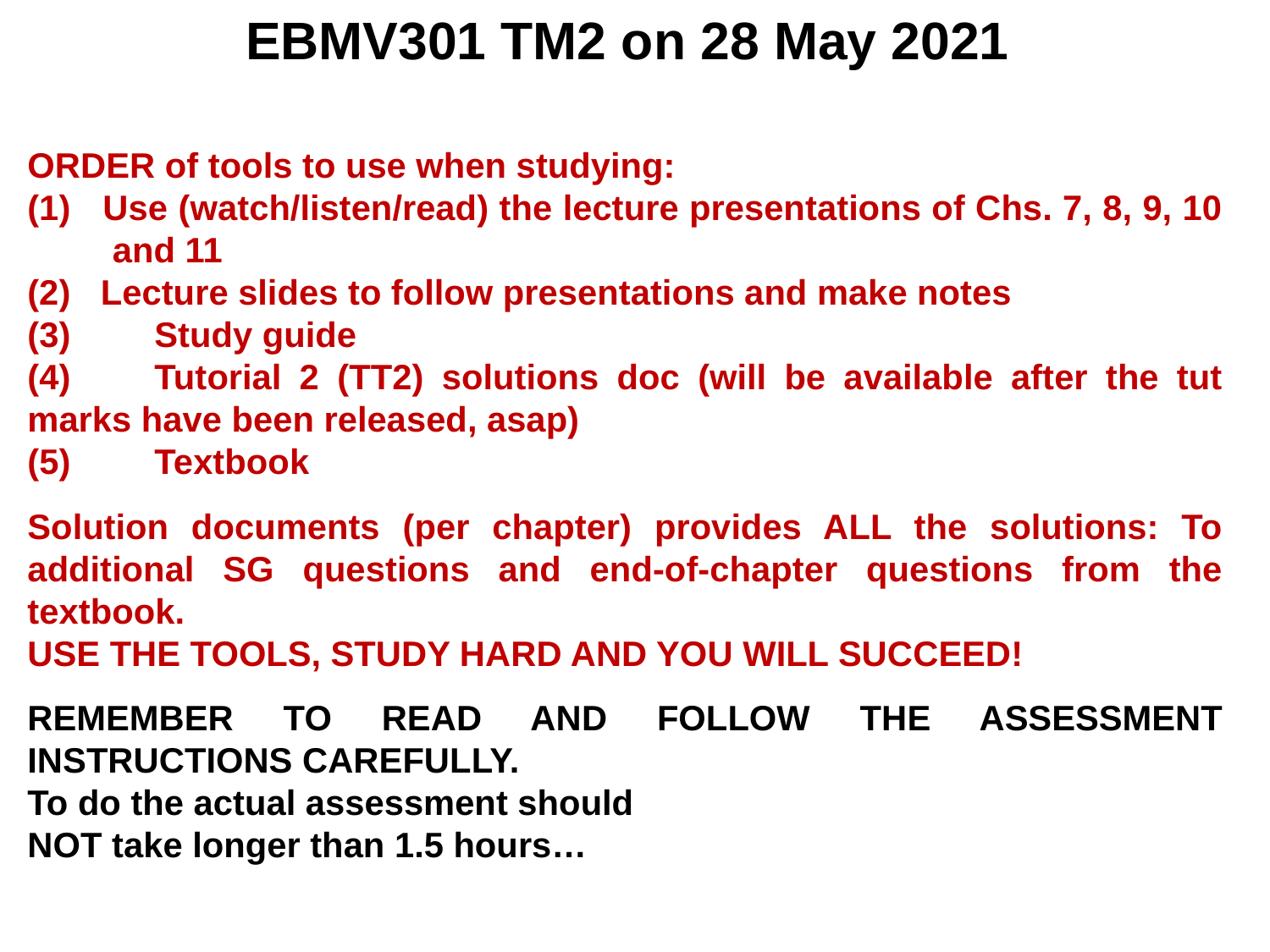

# EBMV301 TM2 on 28 May 2021
ORDER of tools to use when studying:
Use (watch/listen/read) the lecture presentations of Chs. 7, 8, 9, 10  and 11
 Lecture slides to follow presentations and make notes
(3)	Study guide
(4)	Tutorial 2 (TT2) solutions doc (will be available after the tut marks have been released, asap)
(5)	Textbook

Solution documents (per chapter) provides ALL the solutions: To additional SG questions and end-of-chapter questions from the textbook.
USE THE TOOLS, STUDY HARD AND YOU WILL SUCCEED!

REMEMBER TO READ AND FOLLOW THE ASSESSMENT INSTRUCTIONS CAREFULLY.
To do the actual assessment should
NOT take longer than 1.5 hours…